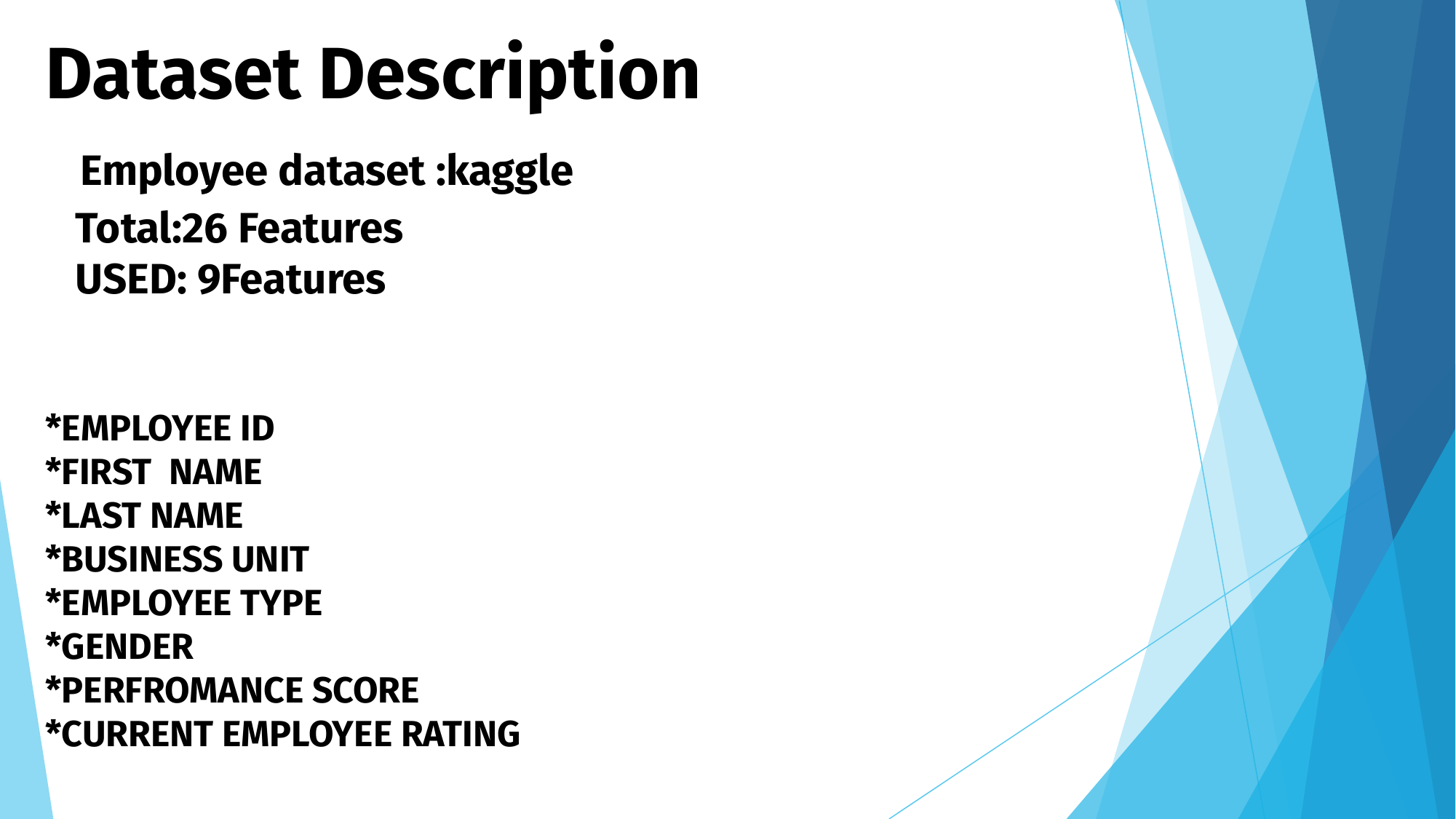

# Dataset Description Employee dataset :kaggle Total:26 Features USED: 9Features *EMPLOYEE ID *FIRST  NAME *LAST NAME *BUSINESS UNIT *EMPLOYEE TYPE *GENDER *PERFROMANCE SCORE *CURRENT EMPLOYEE RATING